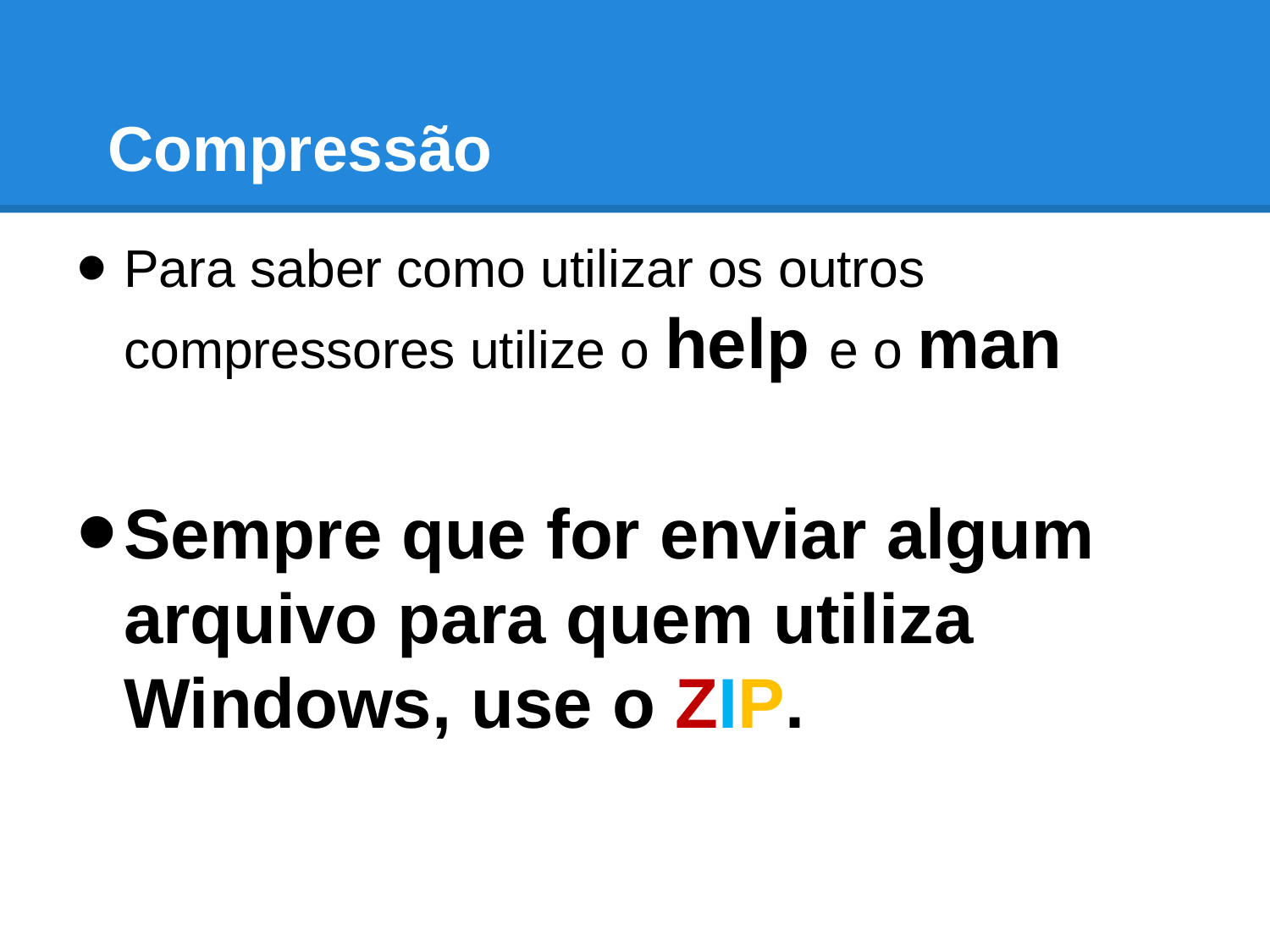

# Compressão
Para saber como utilizar os outros compressores utilize o help e o man

Sempre que for enviar algum arquivo para quem utiliza Windows, use o ZIP.